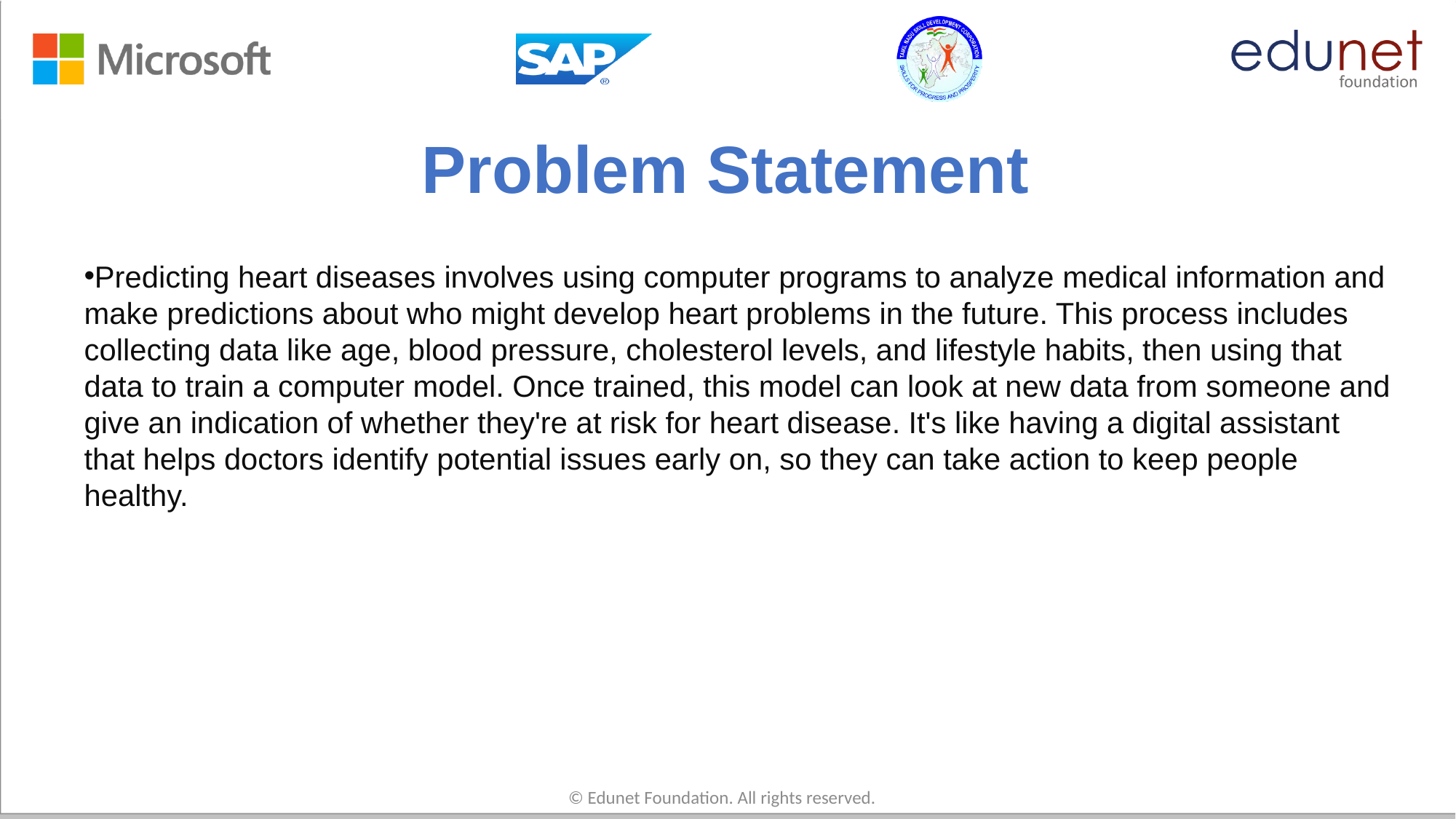

# Problem Statement
Predicting heart diseases involves using computer programs to analyze medical information and make predictions about who might develop heart problems in the future. This process includes collecting data like age, blood pressure, cholesterol levels, and lifestyle habits, then using that data to train a computer model. Once trained, this model can look at new data from someone and give an indication of whether they're at risk for heart disease. It's like having a digital assistant that helps doctors identify potential issues early on, so they can take action to keep people healthy.
© Edunet Foundation. All rights reserved.